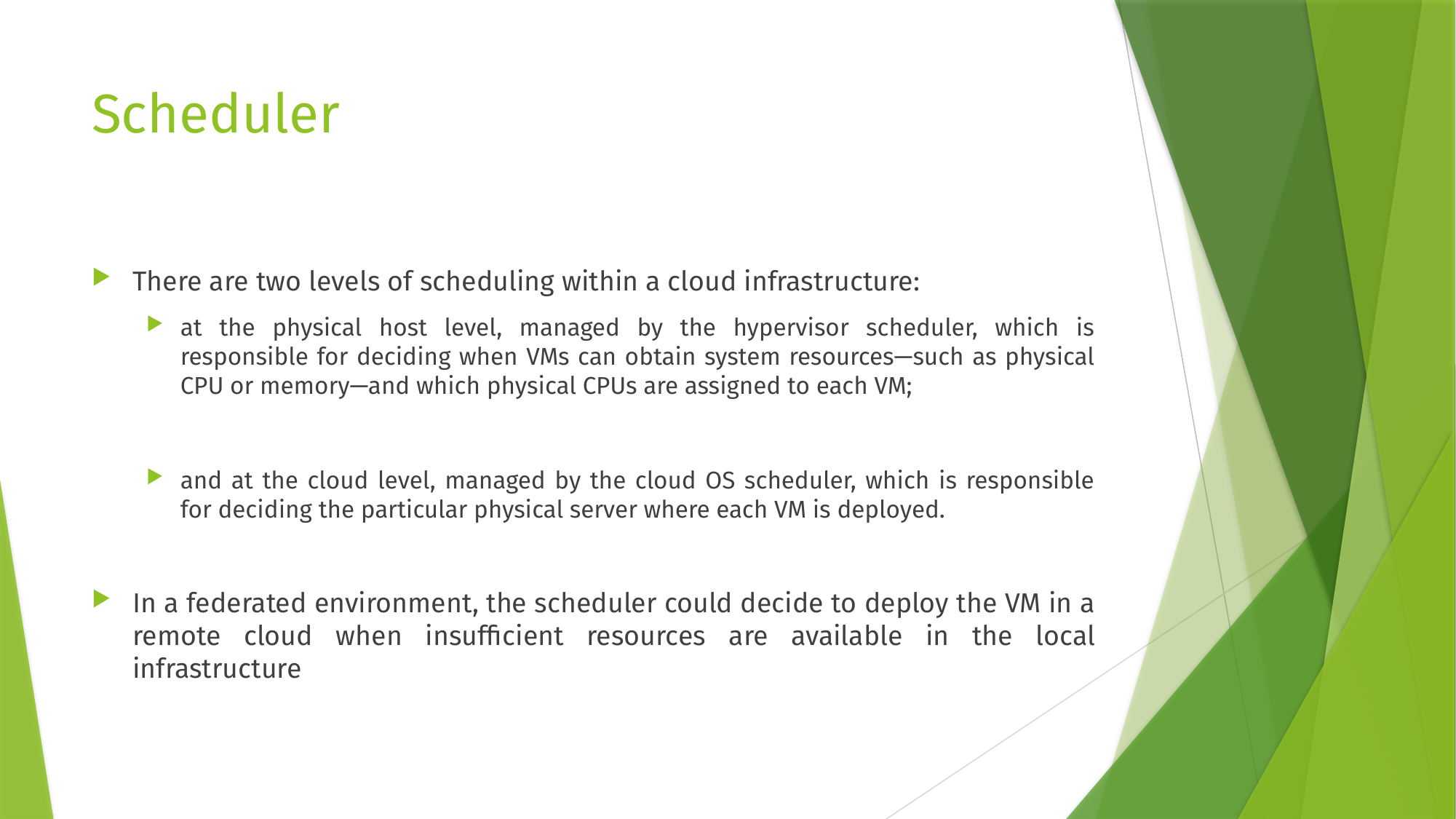

# Scheduler
There are two levels of scheduling within a cloud infrastructure:
at the physical host level, managed by the hypervisor scheduler, which is responsible for deciding when VMs can obtain system resources—such as physical CPU or memory—and which physical CPUs are assigned to each VM;

and at the cloud level, managed by the cloud OS scheduler, which is responsible for deciding the particular physical server where each VM is deployed.

In a federated environment, the scheduler could decide to deploy the VM in a remote cloud when insufficient resources are available in the local infrastructure